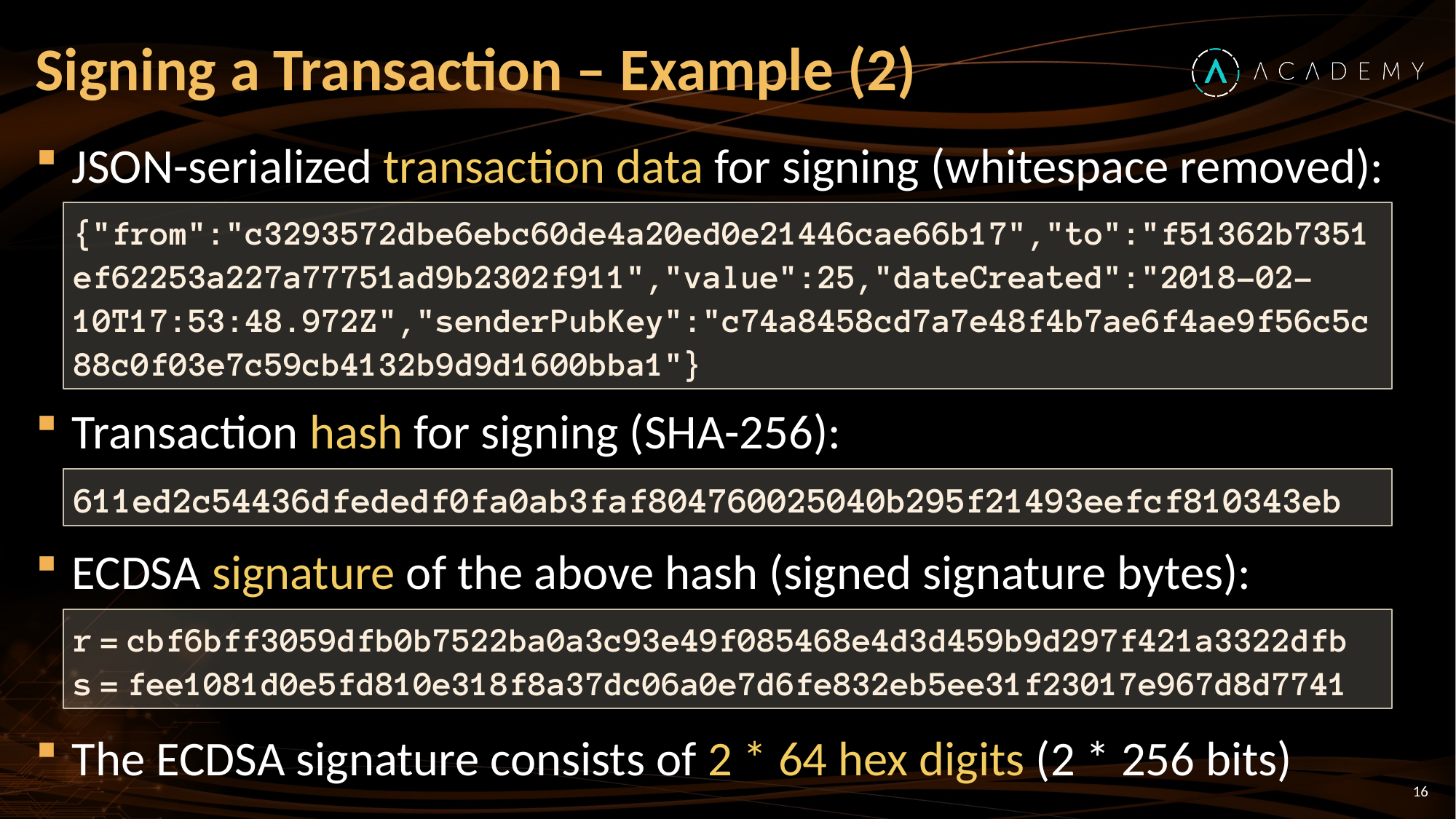

# Signing a Transaction – Example (2)
JSON-serialized transaction data for signing (whitespace removed):

Transaction hash for signing (SHA-256):

ECDSA signature of the above hash (signed signature bytes):

The ECDSA signature consists of 2 * 64 hex digits (2 * 256 bits)

{"from":"c3293572dbe6ebc60de4a20ed0e21446cae66b17","to":"f51362b7351ef62253a227a77751ad9b2302f911","value":25,"dateCreated":"2018-02-10T17:53:48.972Z","senderPubKey":"c74a8458cd7a7e48f4b7ae6f4ae9f56c5c88c0f03e7c59cb4132b9d9d1600bba1"}
611ed2c54436dfededf0fa0ab3faf804760025040b295f21493eefcf810343eb
r = cbf6bff3059dfb0b7522ba0a3c93e49f085468e4d3d459b9d297f421a3322dfb
s = fee1081d0e5fd810e318f8a37dc06a0e7d6fe832eb5ee31f23017e967d8d7741
16